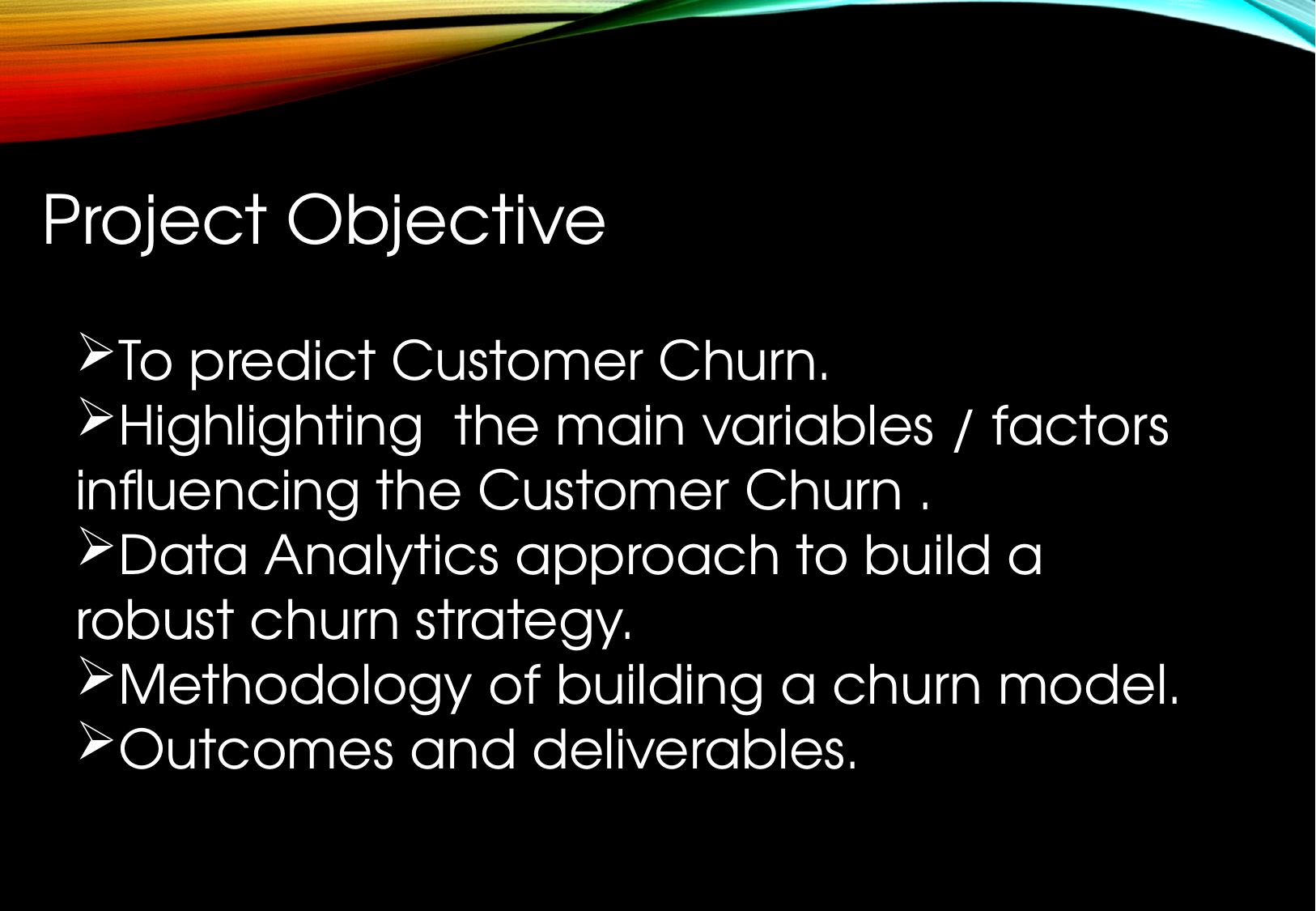

# Project Objective
To predict Customer Churn.
Highlighting  the main variables / factors influencing the Customer Churn .
Data Analytics approach to build a robust churn strategy.
Methodology of building a churn model.
Outcomes and deliverables.